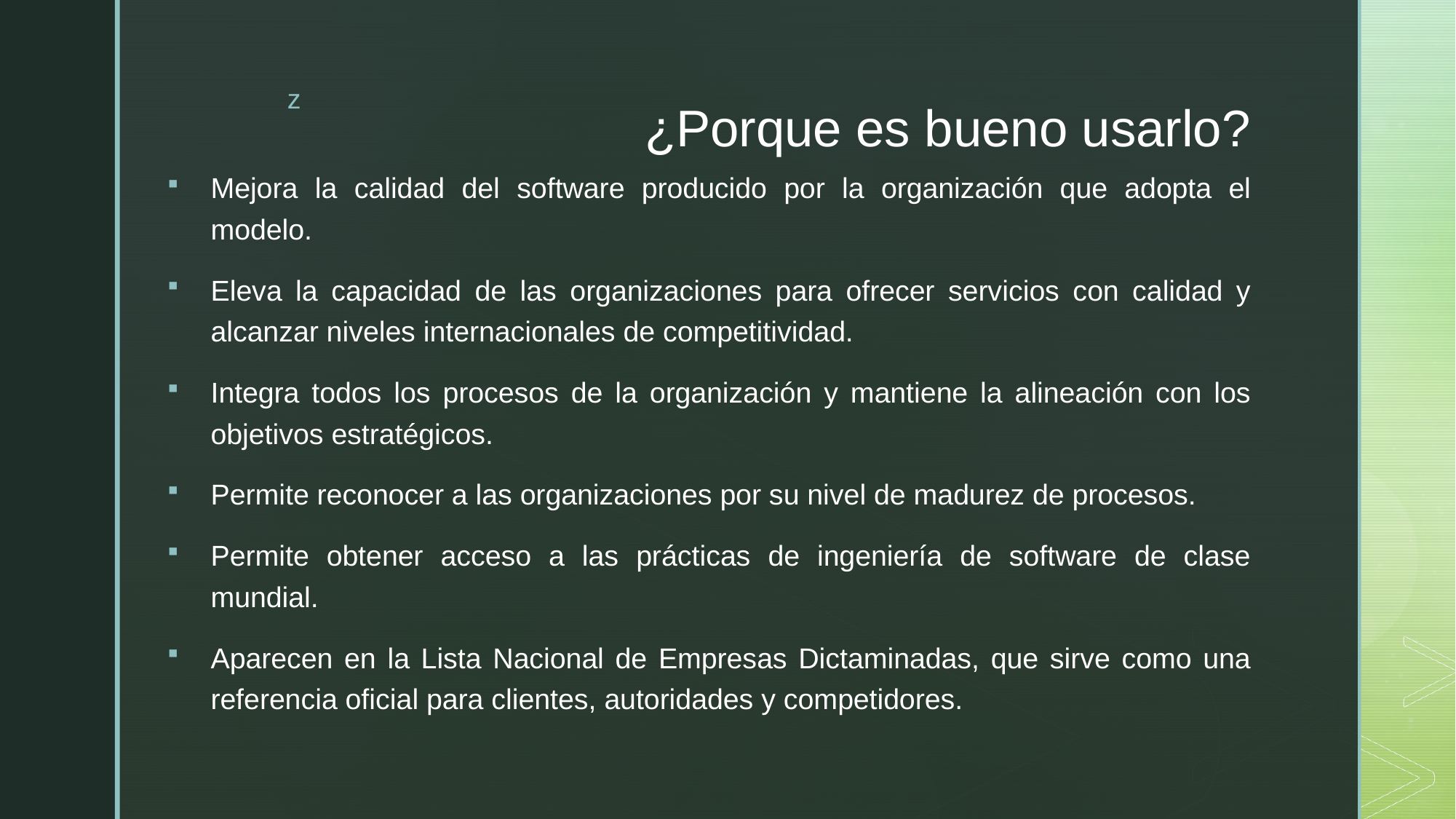

# ¿Porque es bueno usarlo?
Mejora la calidad del software producido por la organización que adopta el modelo.
Eleva la capacidad de las organizaciones para ofrecer servicios con calidad y alcanzar niveles internacionales de competitividad.
Integra todos los procesos de la organización y mantiene la alineación con los objetivos estratégicos.
Permite reconocer a las organizaciones por su nivel de madurez de procesos.
Permite obtener acceso a las prácticas de ingeniería de software de clase mundial.
Aparecen en la Lista Nacional de Empresas Dictaminadas, que sirve como una referencia oficial para clientes, autoridades y competidores.